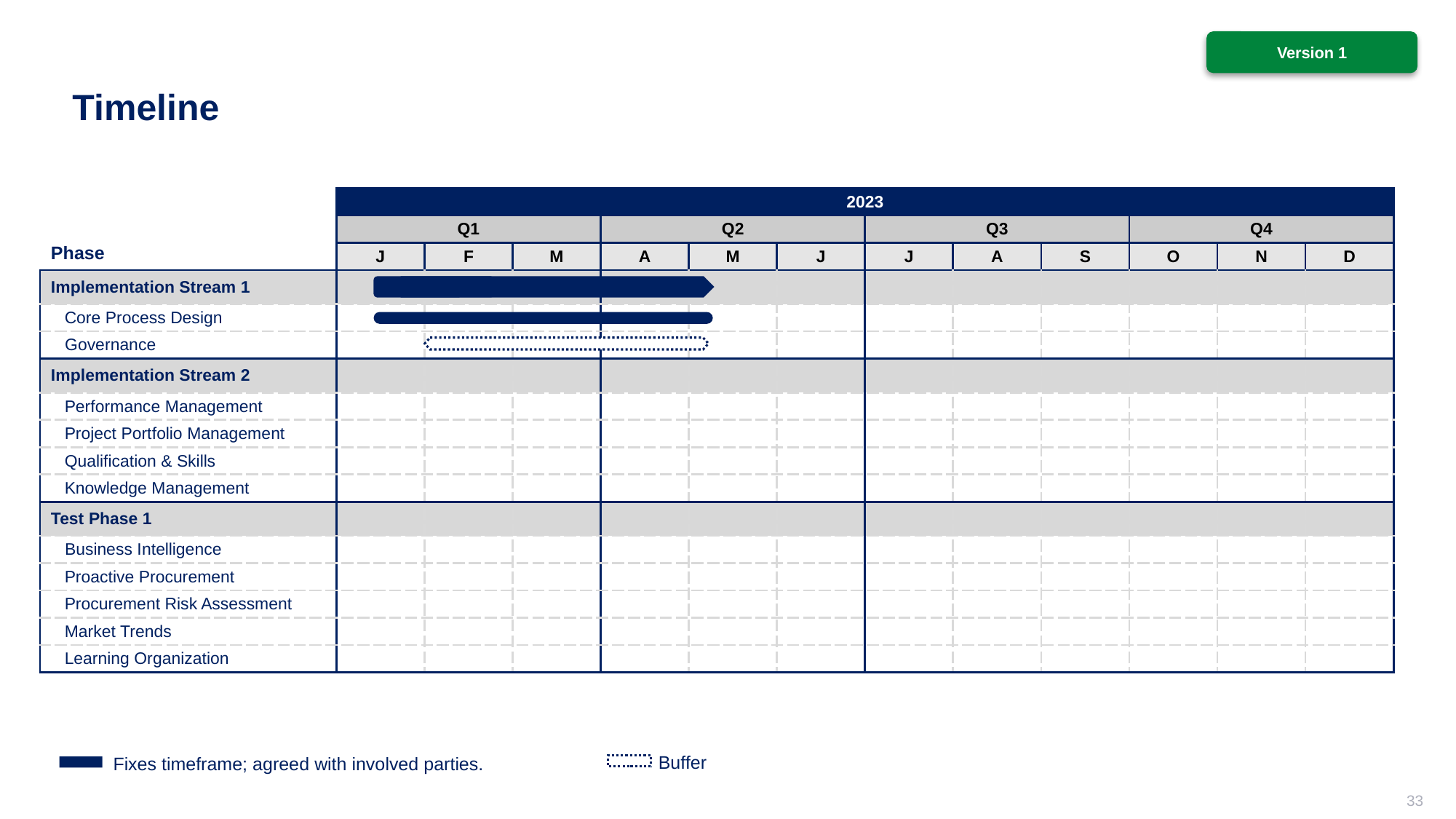

Version 1
# Timeline
|  | 2023 |  |  |  |  |  |  |  |  |  |  |  |
| --- | --- | --- | --- | --- | --- | --- | --- | --- | --- | --- | --- | --- |
|  | Q1 |  |  | Q2 |  |  | Q3 |  |  | Q4 |  |  |
| Phase | J | F | M | A | M | J | J | A | S | O | N | D |
| Implementation Stream 1 |  |  |  |  |  |  |  |  |  |  |  |  |
| Core Process Design |  |  |  |  |  |  |  |  |  |  |  |  |
| Governance |  |  |  |  |  |  |  |  |  |  |  |  |
| Implementation Stream 2 |  |  |  |  |  |  |  |  |  |  |  |  |
| Performance Management |  |  |  |  |  |  |  |  |  |  |  |  |
| Project Portfolio Management |  |  |  |  |  |  |  |  |  |  |  |  |
| Qualification & Skills |  |  |  |  |  |  |  |  |  |  |  |  |
| Knowledge Management |  |  |  |  |  |  |  |  |  |  |  |  |
| Test Phase 1 |  |  |  |  |  |  |  |  |  |  |  |  |
| Business Intelligence |  |  |  |  |  |  |  |  |  |  |  |  |
| Proactive Procurement |  |  |  |  |  |  |  |  |  |  |  |  |
| Procurement Risk Assessment |  |  |  |  |  |  |  |  |  |  |  |  |
| Market Trends |  |  |  |  |  |  |  |  |  |  |  |  |
| Learning Organization |  |  |  |  |  |  |  |  |  |  |  |  |

Buffer
Fixes timeframe; agreed with involved parties.

33